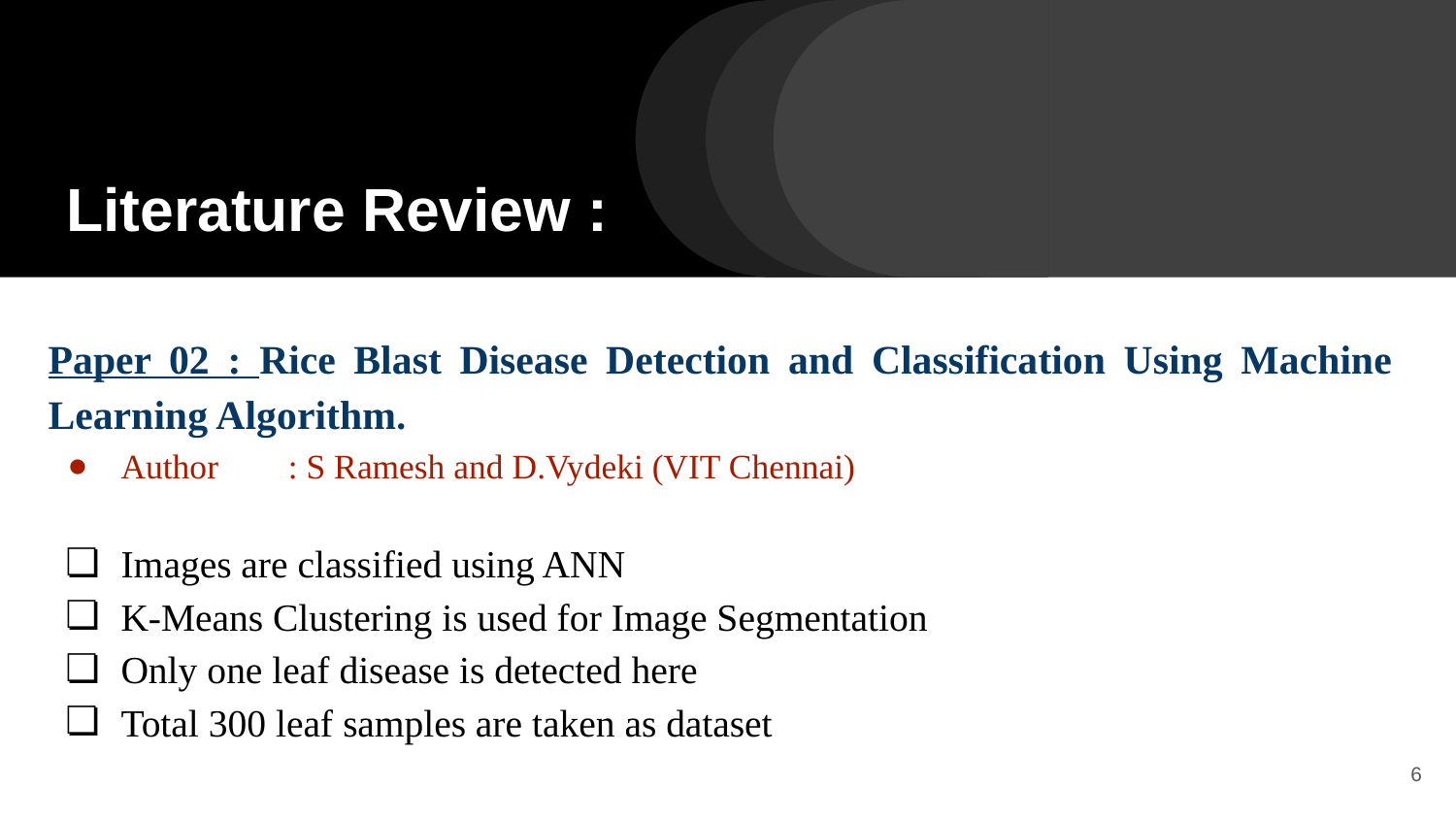

# Literature Review :
Paper 02 : Rice Blast Disease Detection and Classification Using Machine Learning Algorithm.
Author        : S Ramesh and D.Vydeki (VIT Chennai)

Images are classified using ANN
K-Means Clustering is used for Image Segmentation
Only one leaf disease is detected here
Total 300 leaf samples are taken as dataset

6